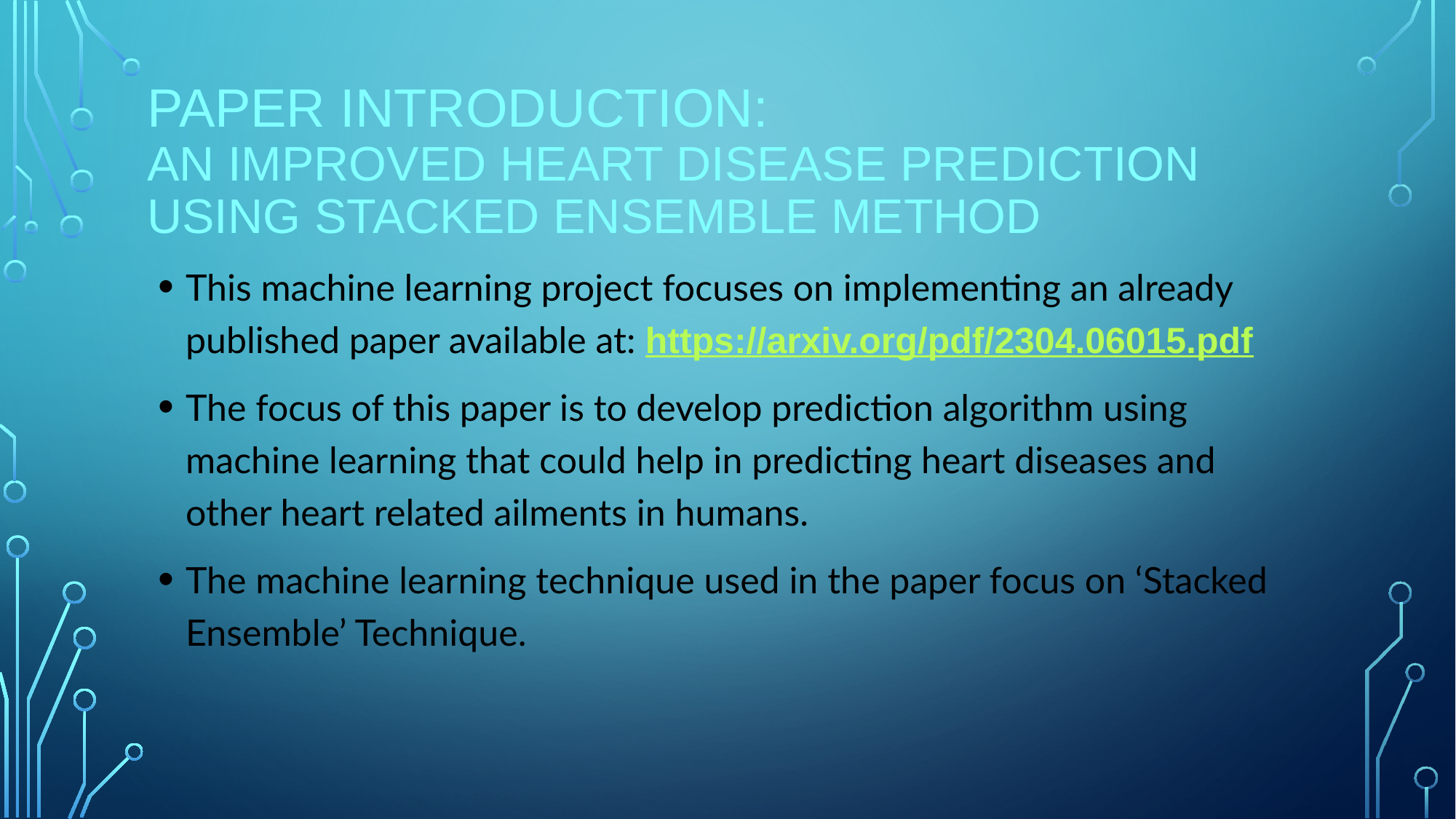

# Paper Introduction: An Improved Heart Disease Prediction Using Stacked Ensemble Method
This machine learning project focuses on implementing an already published paper available at: https://arxiv.org/pdf/2304.06015.pdf
The focus of this paper is to develop prediction algorithm using machine learning that could help in predicting heart diseases and other heart related ailments in humans.
The machine learning technique used in the paper focus on ‘Stacked Ensemble’ Technique.